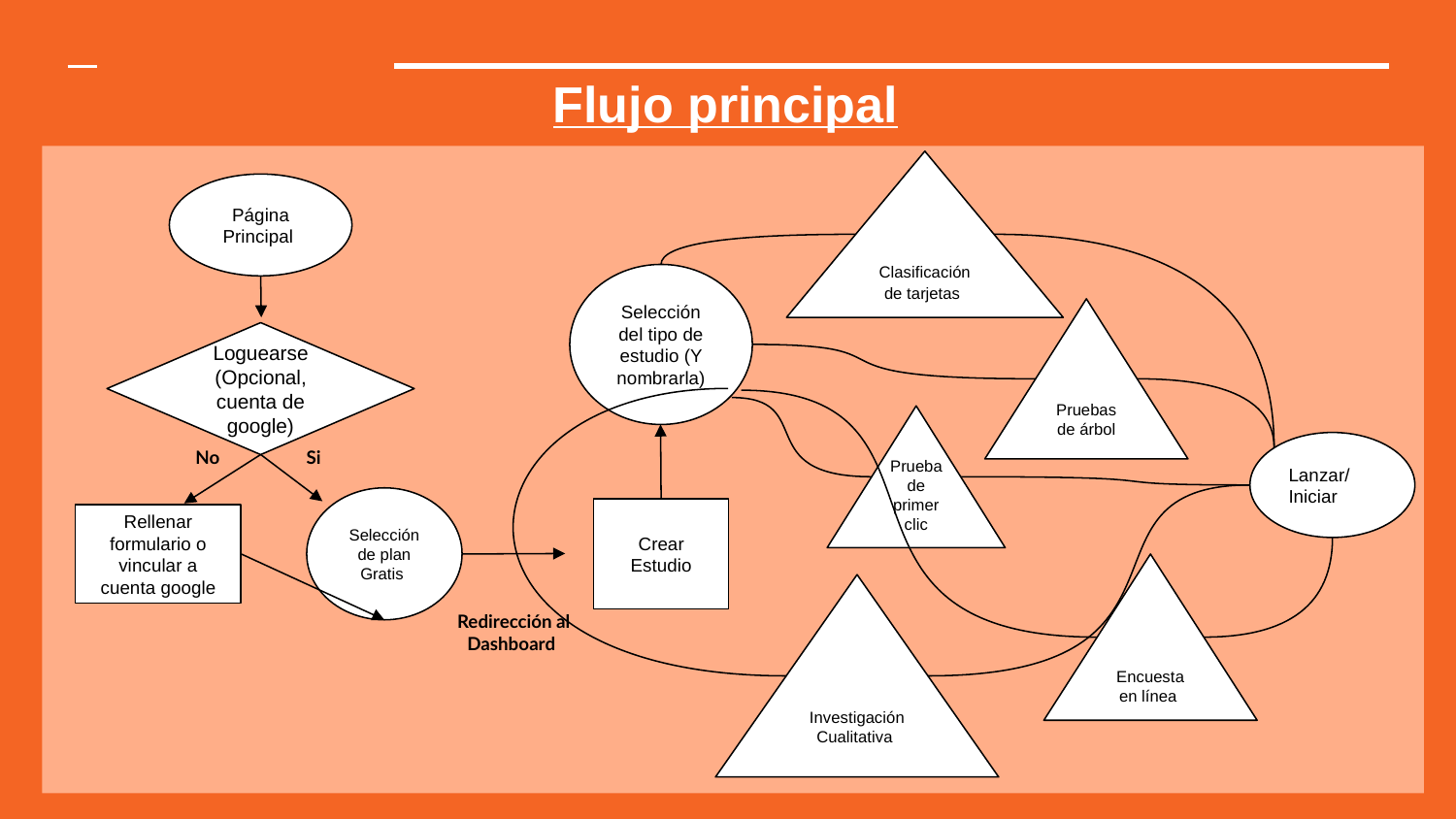

# Flujo principal

Clasificación de tarjetas
Página Principal
Selección del tipo de estudio (Y nombrarla)
Pruebas de árbol
Loguearse (Opcional, cuenta de google)
Prueba de primer clic
No
Si
Selección de plan Gratis
Crear Estudio
Rellenar formulario o vincular a cuenta google
Encuesta en línea
Investigación Cualitativa
Redirección al Dashboard
Lanzar/
Iniciar